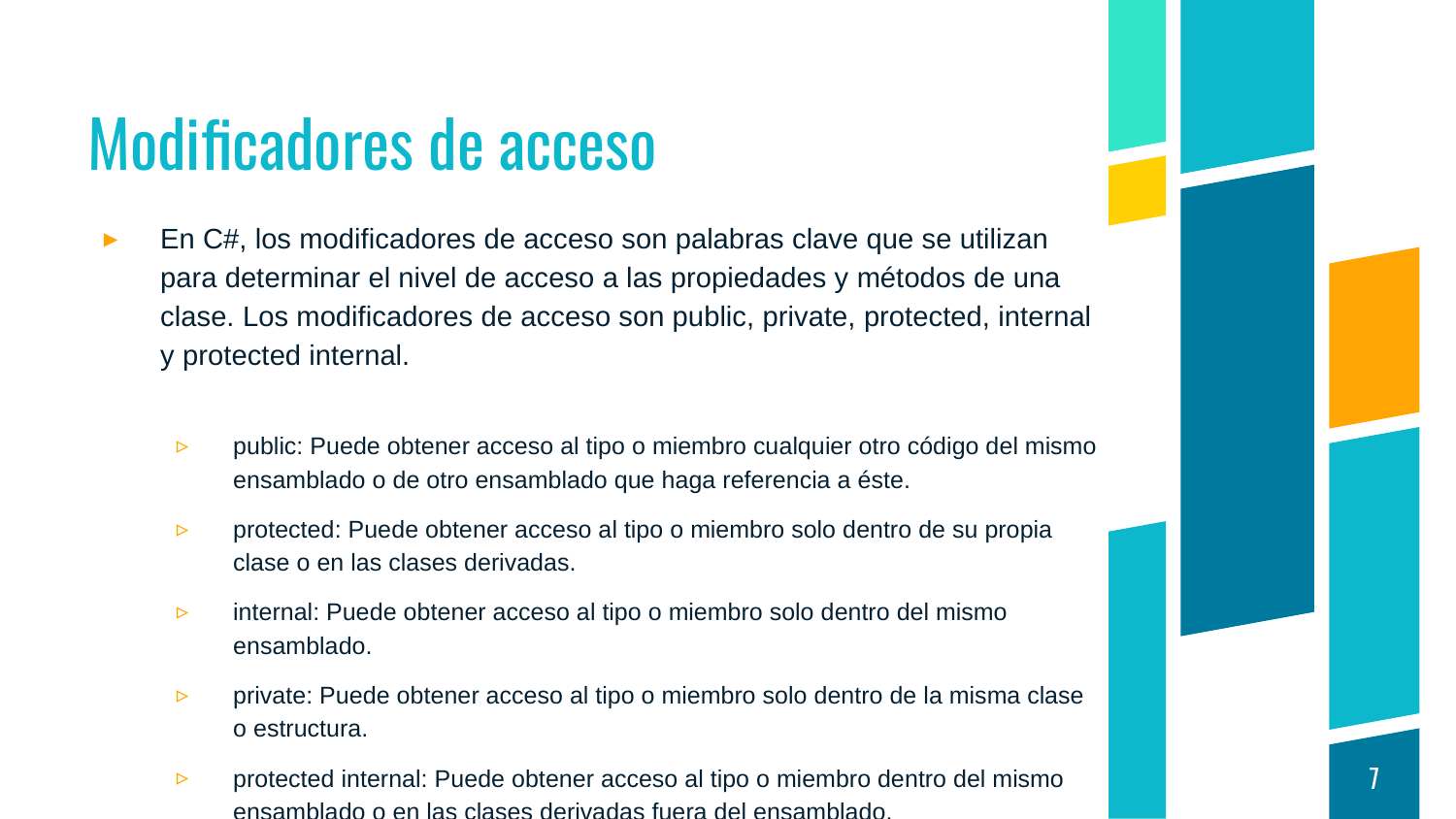

# Modificadores de acceso
En C#, los modificadores de acceso son palabras clave que se utilizan para determinar el nivel de acceso a las propiedades y métodos de una clase. Los modificadores de acceso son public, private, protected, internal y protected internal.

public: Puede obtener acceso al tipo o miembro cualquier otro código del mismo ensamblado o de otro ensamblado que haga referencia a éste.
protected: Puede obtener acceso al tipo o miembro solo dentro de su propia clase o en las clases derivadas.
internal: Puede obtener acceso al tipo o miembro solo dentro del mismo ensamblado.
private: Puede obtener acceso al tipo o miembro solo dentro de la misma clase o estructura.
protected internal: Puede obtener acceso al tipo o miembro dentro del mismo ensamblado o en las clases derivadas fuera del ensamblado.
7